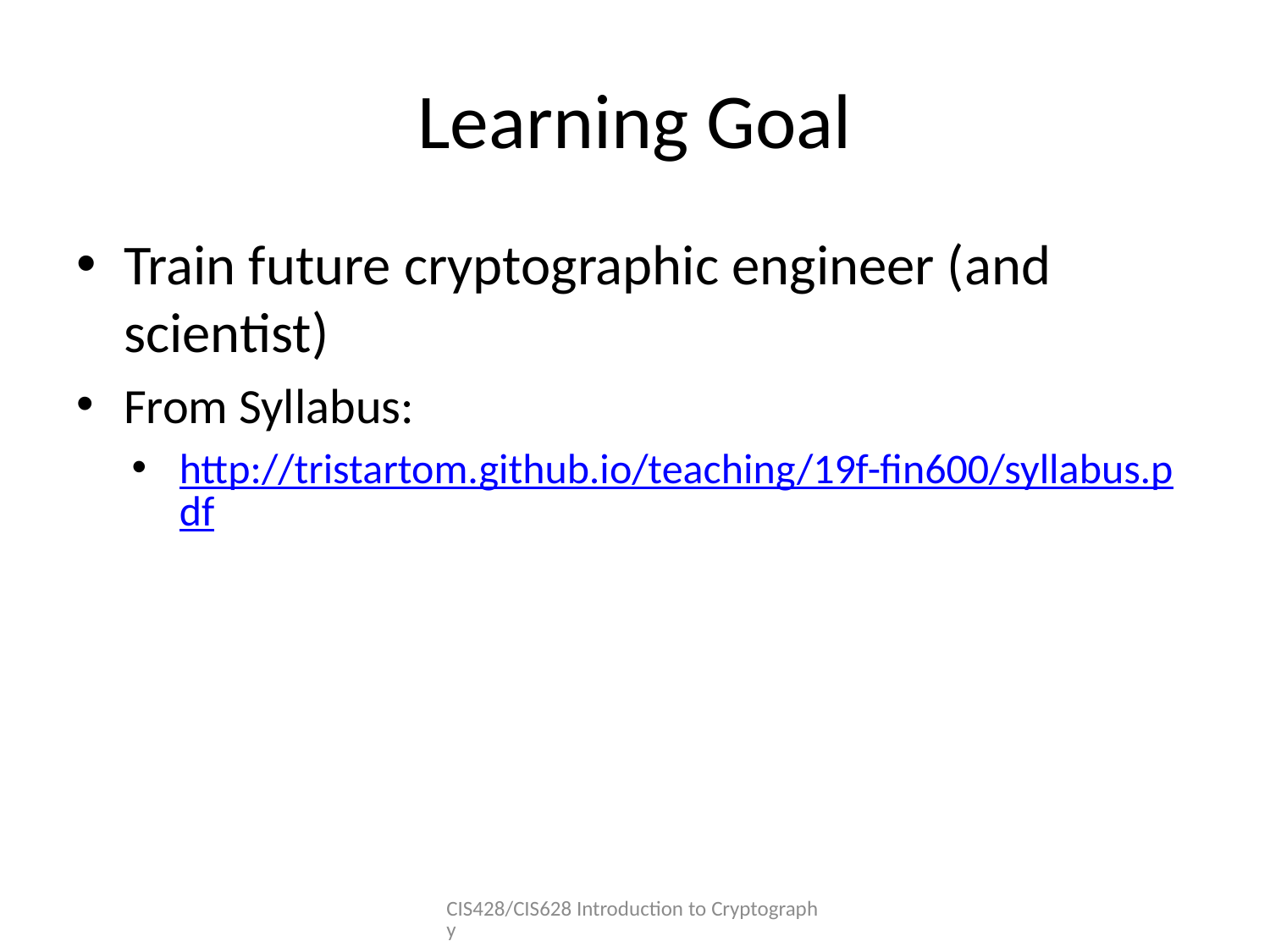

# Learning Goal
Train future cryptographic engineer (and scientist)
From Syllabus:
http://tristartom.github.io/teaching/19f-fin600/syllabus.pdf

CIS428/CIS628 Introduction to Cryptography